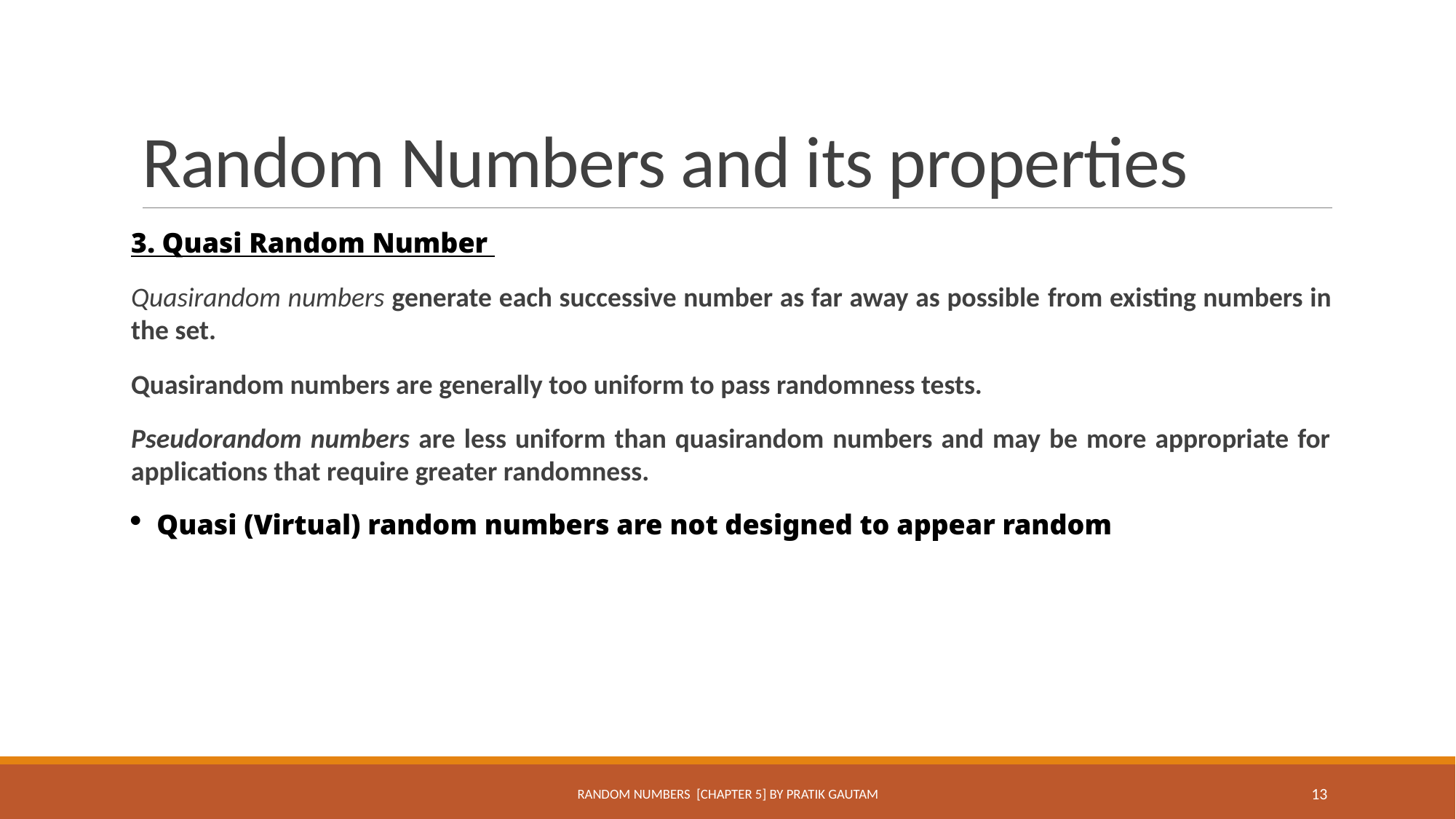

# Random Numbers and its properties
3. Quasi Random Number
Quasirandom numbers generate each successive number as far away as possible from existing numbers in the set.
Quasirandom numbers are generally too uniform to pass randomness tests.
Pseudorandom numbers are less uniform than quasirandom numbers and may be more appropriate for applications that require greater randomness.
Quasi (Virtual) random numbers are not designed to appear random
Random Numbers  [Chapter 5] By Pratik Gautam
13